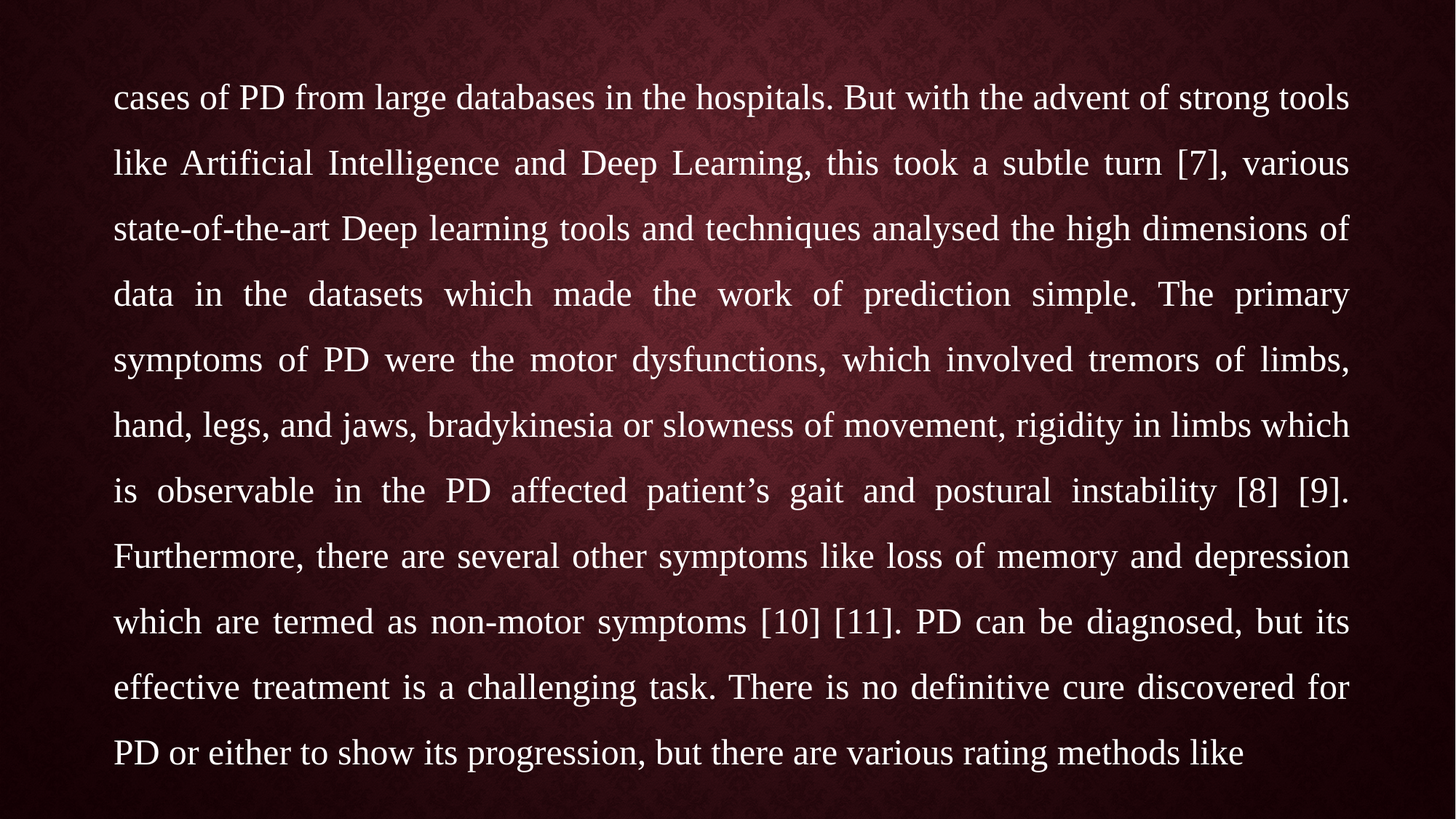

cases of PD from large databases in the hospitals. But with the advent of strong tools like Artificial Intelligence and Deep Learning, this took a subtle turn [7], various state-of-the-art Deep learning tools and techniques analysed the high dimensions of data in the datasets which made the work of prediction simple. The primary symptoms of PD were the motor dysfunctions, which involved tremors of limbs, hand, legs, and jaws, bradykinesia or slowness of movement, rigidity in limbs which is observable in the PD affected patient’s gait and postural instability [8] [9]. Furthermore, there are several other symptoms like loss of memory and depression which are termed as non-motor symptoms [10] [11]. PD can be diagnosed, but its effective treatment is a challenging task. There is no definitive cure discovered for PD or either to show its progression, but there are various rating methods like